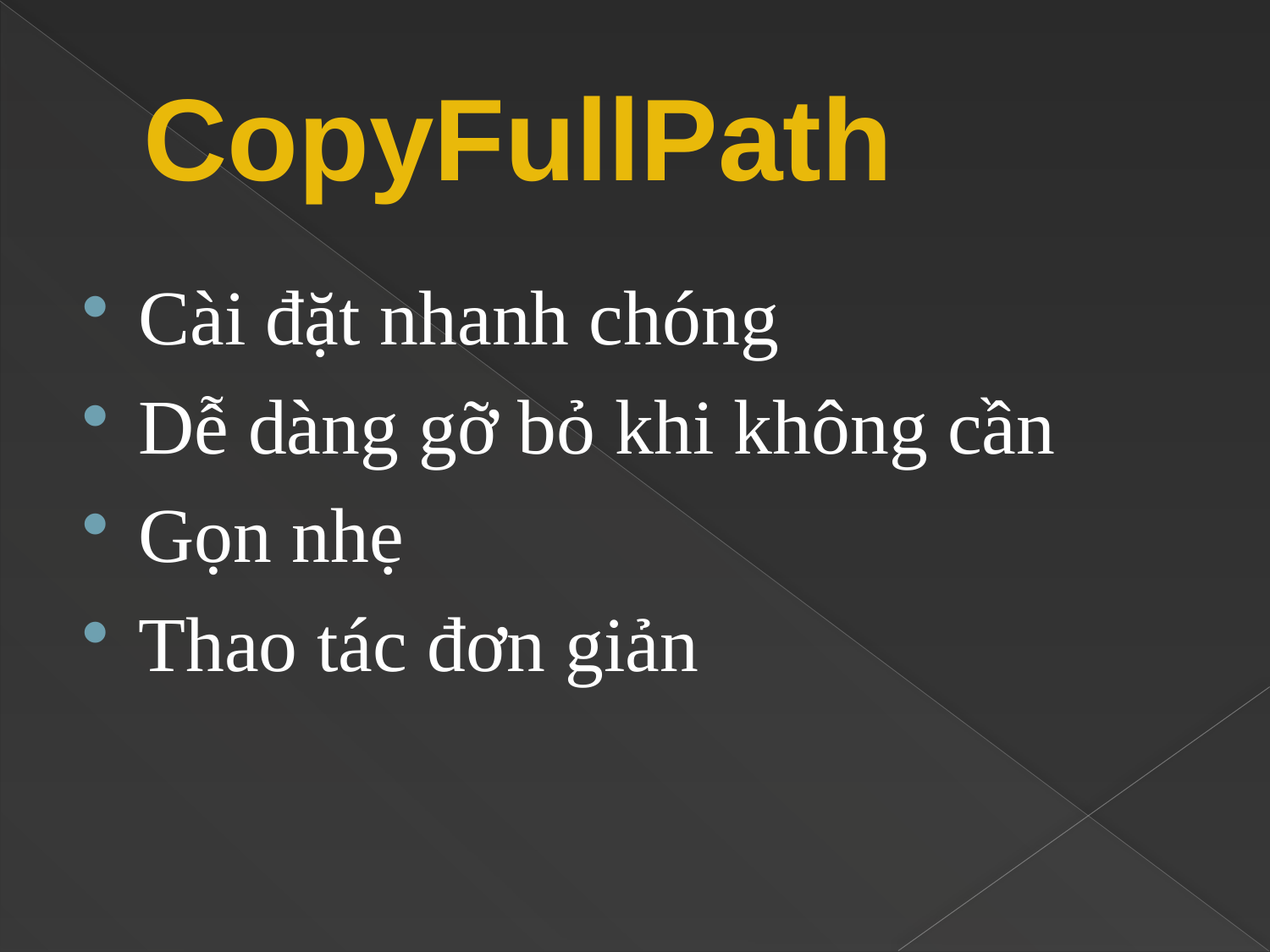

# CopyFullPath
Cài đặt nhanh chóng
Dễ dàng gỡ bỏ khi không cần
Gọn nhẹ
Thao tác đơn giản